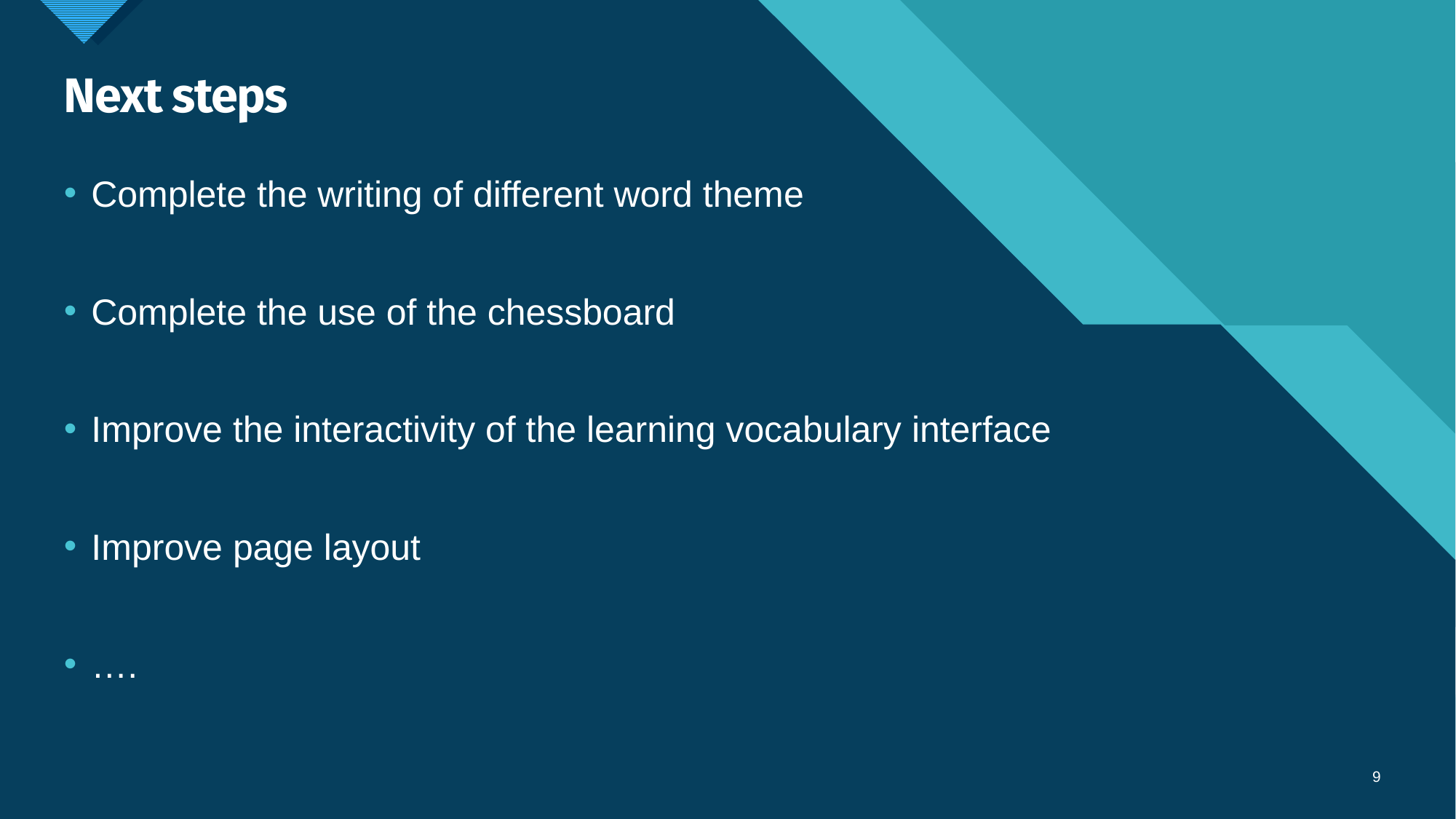

# Next steps
Complete the writing of different word theme

Complete the use of the chessboard

Improve the interactivity of the learning vocabulary interface

Improve page layout

….

9